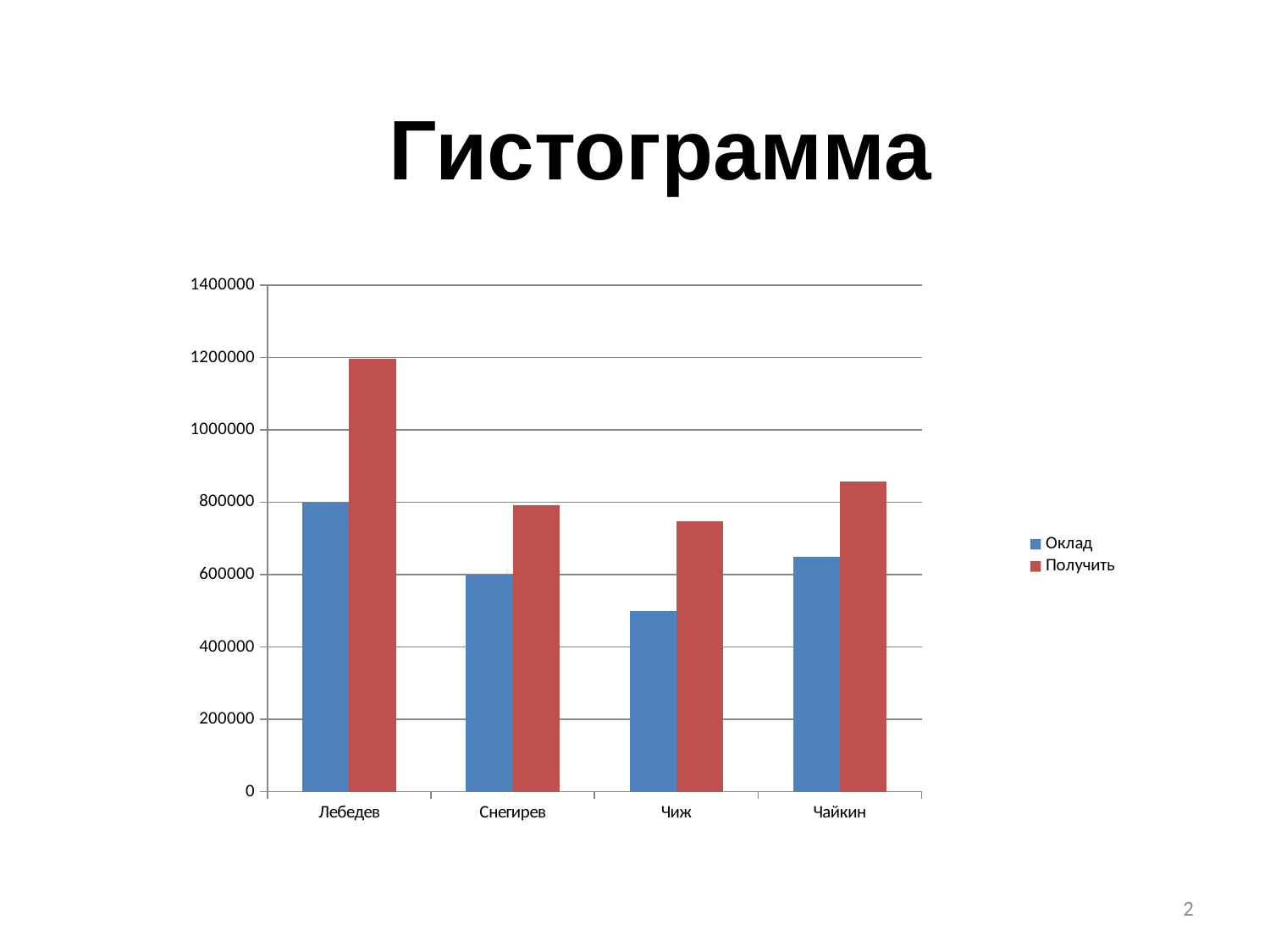

Гистограмма

### Chart

| Category | Оклад | Получить |
|---|---|---|
| Лебедев | 800000.0 | 1196800.0 |
| Снегирев | 600000.0 | 792000.0 |
| Чиж | 500000.0 | 748000.0 |
| Чайкин | 650000.0 | 858000.0 |
2